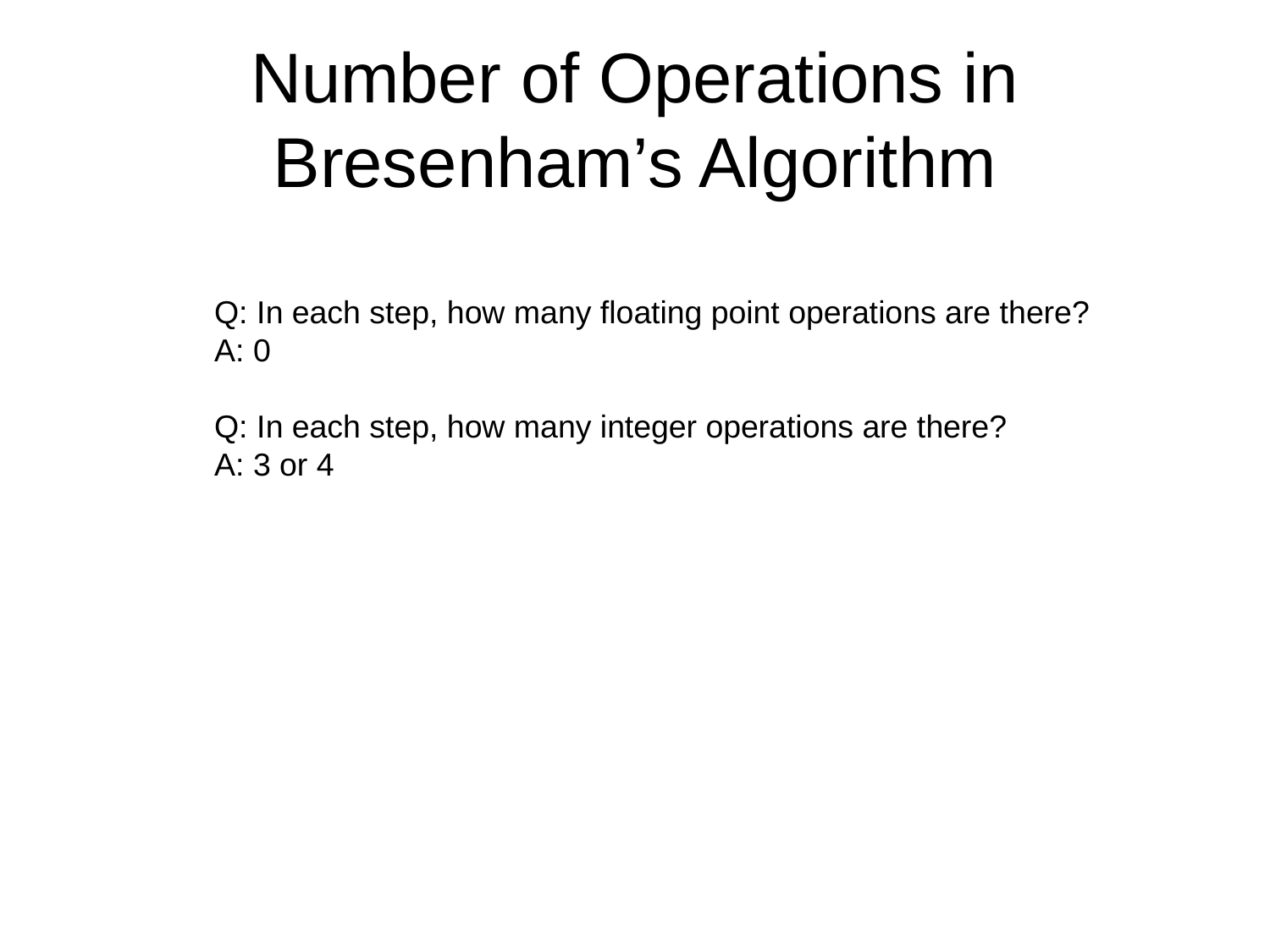

Number of Operations in Bresenham’s Algorithm
Q: In each step, how many floating point operations are there?
A: 0

Q: In each step, how many integer operations are there?
A: 3 or 4